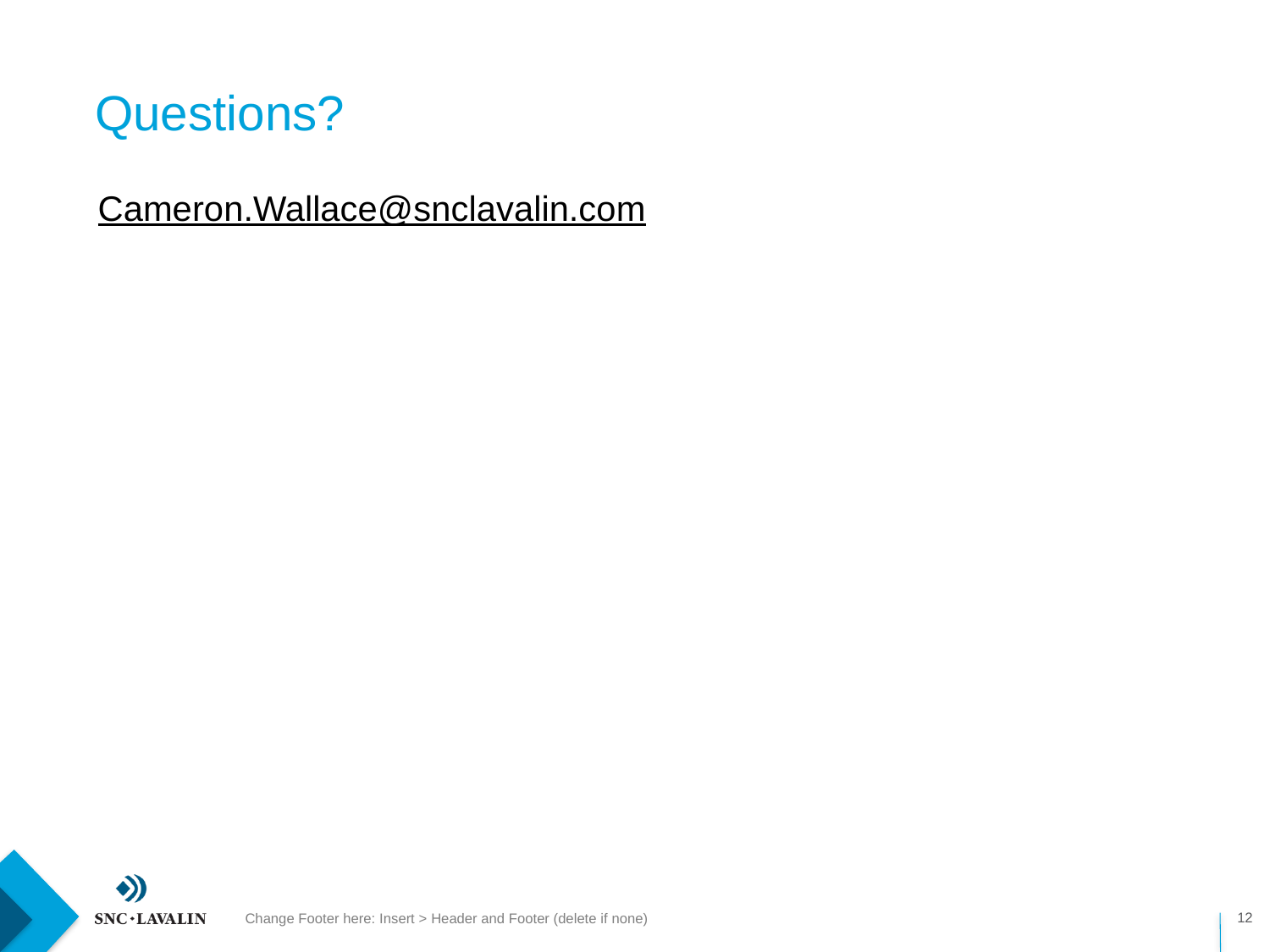

# Questions?
Cameron.Wallace@snclavalin.com

12
Change Footer here: Insert > Header and Footer (delete if none)